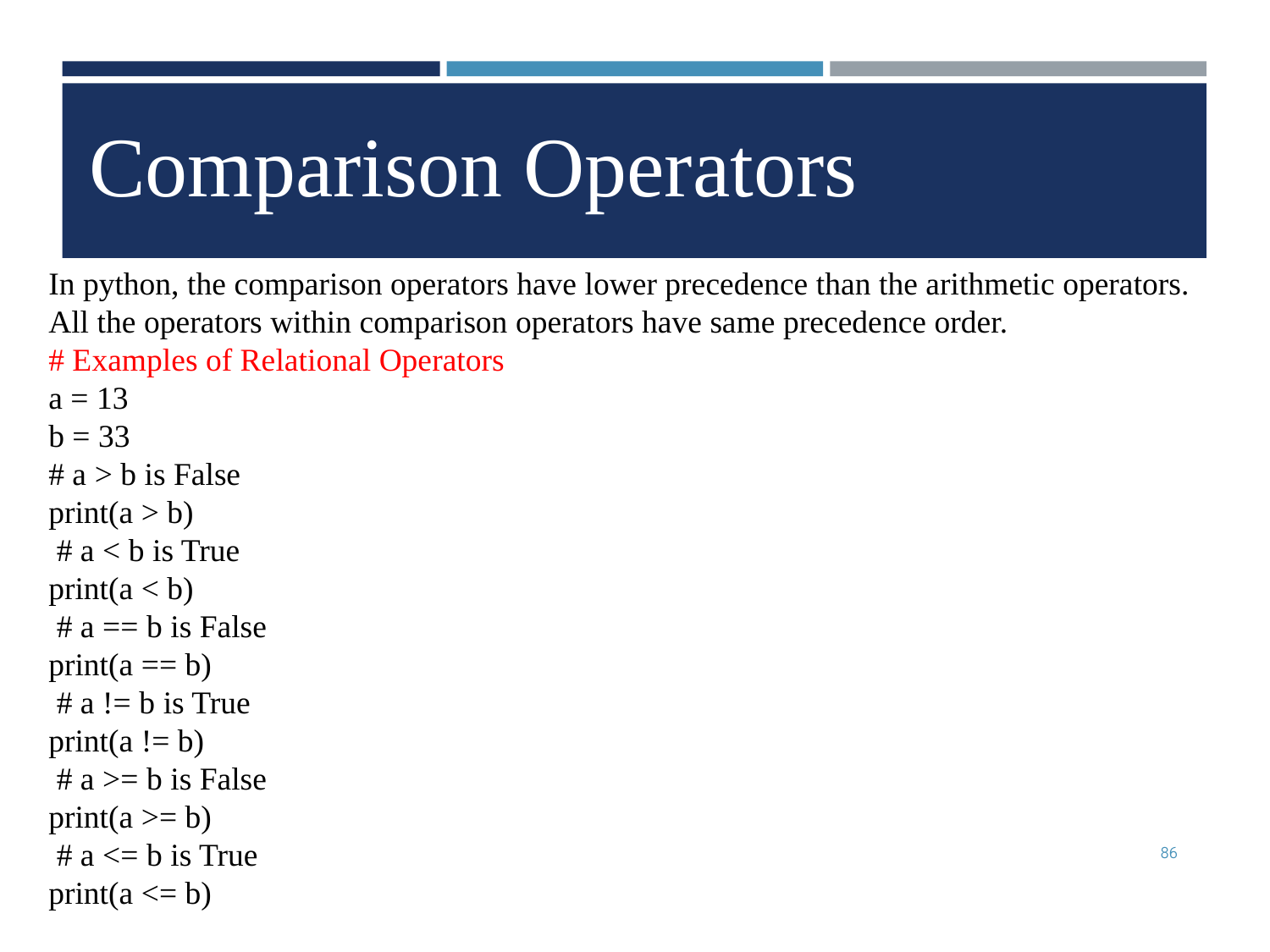

Comparison Operators
In python, the comparison operators have lower precedence than the arithmetic operators. All the operators within comparison operators have same precedence order.
# Examples of Relational Operators
a = 13
b = 33
# a > b is False
print(a > b)
 # a < b is True
print(a < b)
 # a == b is False
print(a == b)
 # a != b is True
print(a != b)
 # a >= b is False
print(a >= b)
 # a <= b is True
print(a <= b)

86